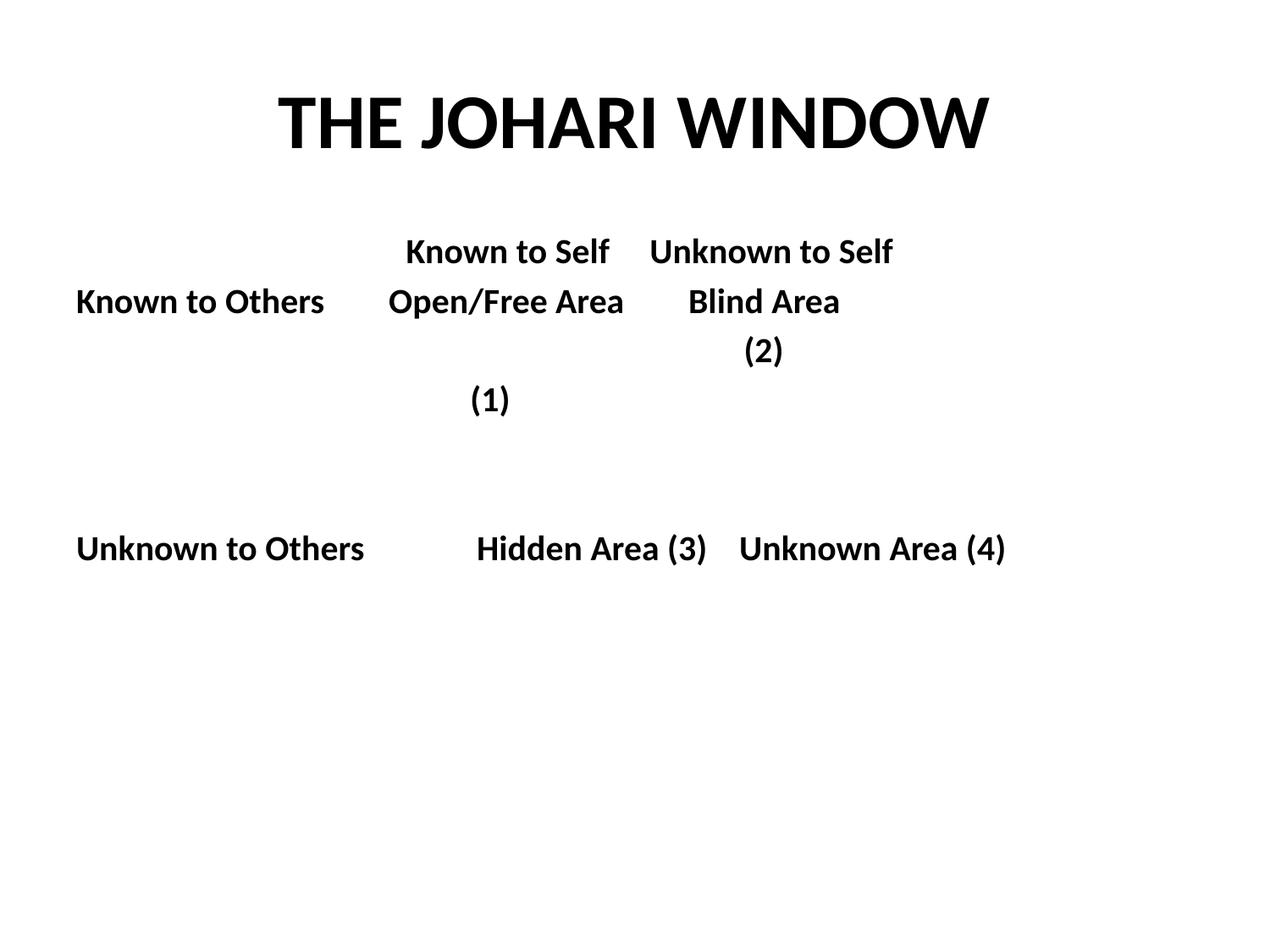

# THE JOHARI WINDOW
                                         Known to Self     Unknown to Self
Known to Others        Open/Free Area        Blind Area
                                                                                   (2)
                                                 (1)

Unknown to Others              Hidden Area (3)    Unknown Area (4)